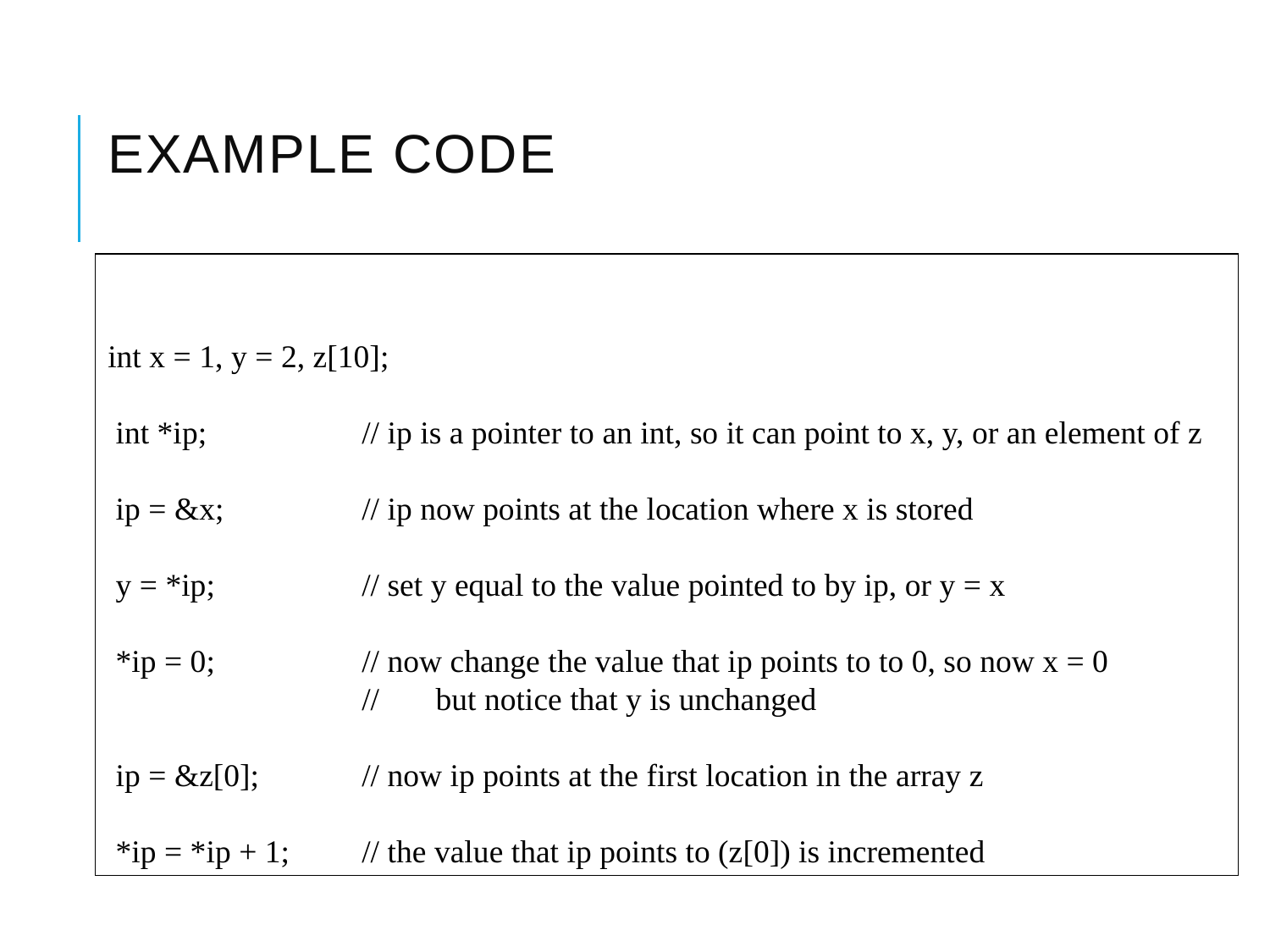

# Example Code

int x = 1, y = 2, z[10];

 int *ip;		// ip is a pointer to an int, so it can point to x, y, or an element of z

 ip = &x;		// ip now points at the location where x is stored

 y = *ip;		// set y equal to the value pointed to by ip, or y = x

 *ip = 0;		// now change the value that ip points to to 0, so now x = 0
		//       but notice that y is unchanged

 ip = &z[0];	// now ip points at the first location in the array z

 *ip = *ip + 1; 	// the value that ip points to (z[0]) is incremented